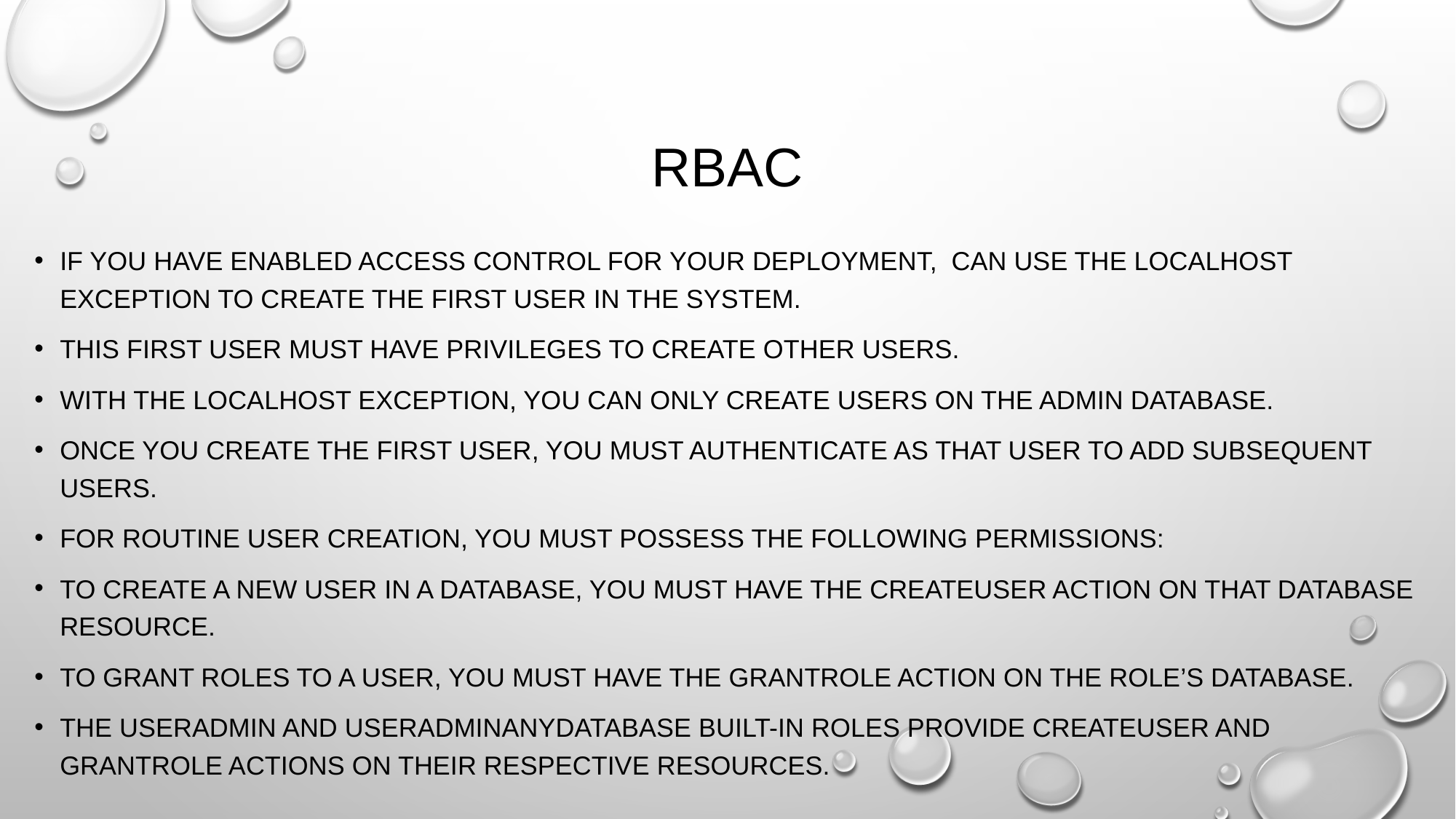

# rbac
If you have enabled access control for your deployment,  can use the localhost exception to create the first user in the system.
This first user must have privileges to create other users.
with the localhost exception, you can only create users on the admin database.
Once you create the first user, you must authenticate as that user to add subsequent users.
For routine user creation, you must possess the following permissions:
To create a new user in a database, you must have the createUser action on that database resource.
To grant roles to a user, you must have the grantRole action on the role’s database.
The userAdmin and userAdminAnyDatabase built-in roles provide createUser and grantRole actions on their respective resources.